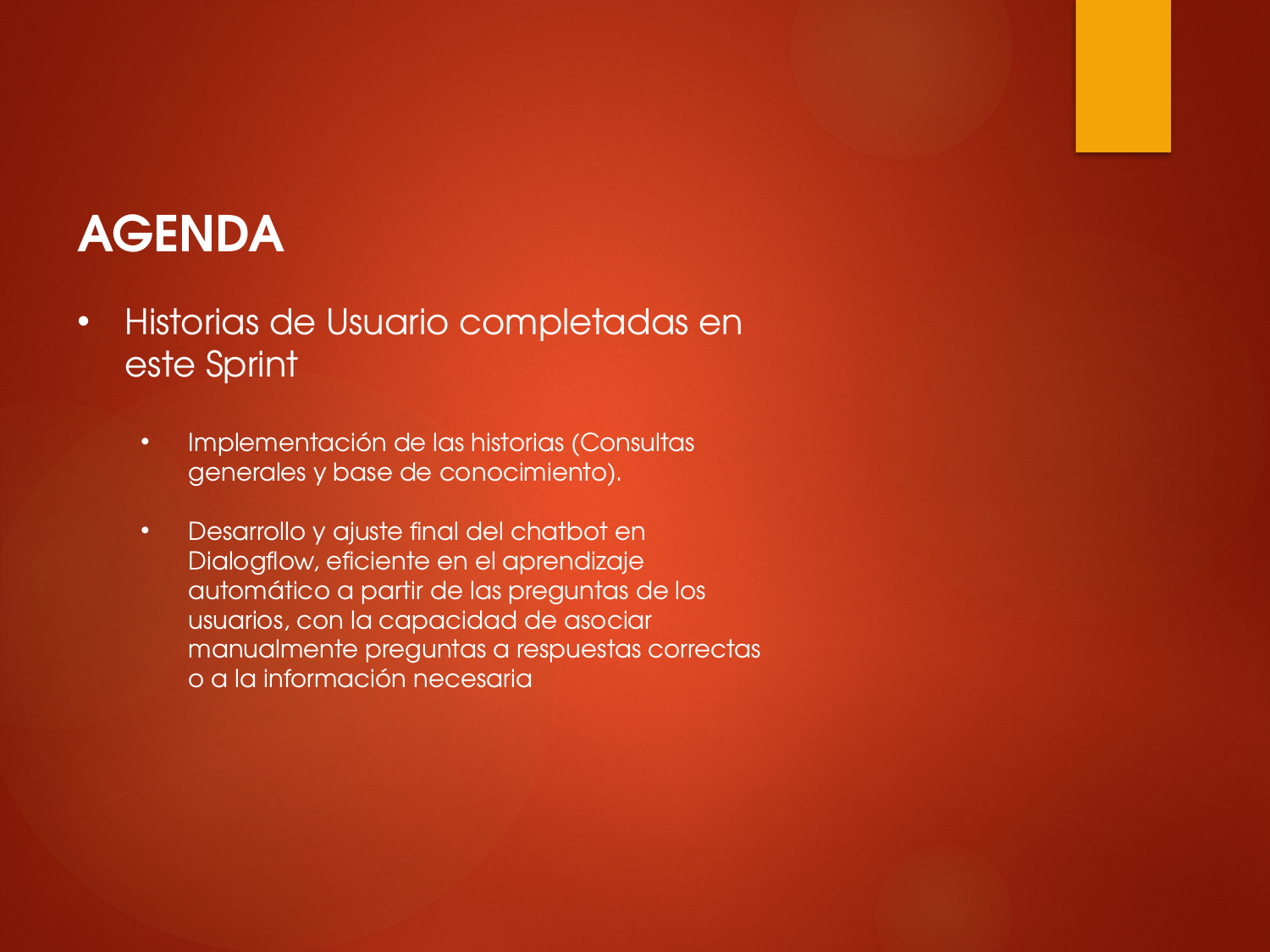

AGENDA

Historias de Usuario completadas en este Sprint

Implementación de las historias (Consultas generales y base de conocimiento).

Desarrollo y ajuste final del chatbot en Dialogflow, eficiente en el aprendizaje automático a partir de las preguntas de los usuarios, con la capacidad de asociar manualmente preguntas a respuestas correctas o a la información necesaria